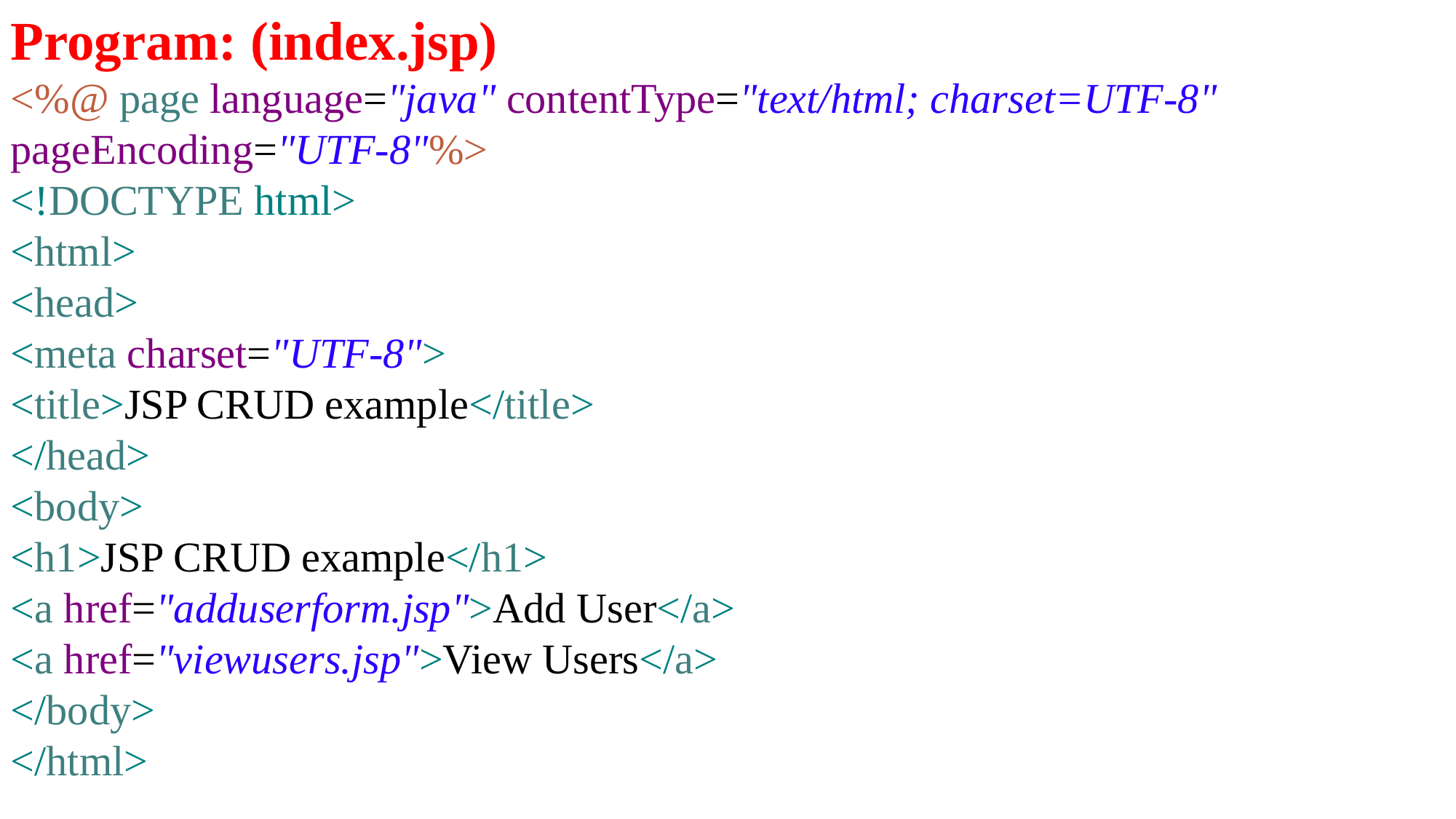

Program: (index.jsp)
<%@ page language="java" contentType="text/html; charset=UTF-8"
pageEncoding="UTF-8"%>
<!DOCTYPE html>
<html>
<head>
<meta charset="UTF-8">
<title>JSP CRUD example</title>
</head>
<body>
<h1>JSP CRUD example</h1>
<a href="adduserform.jsp">Add User</a>
<a href="viewusers.jsp">View Users</a>
</body>
</html>